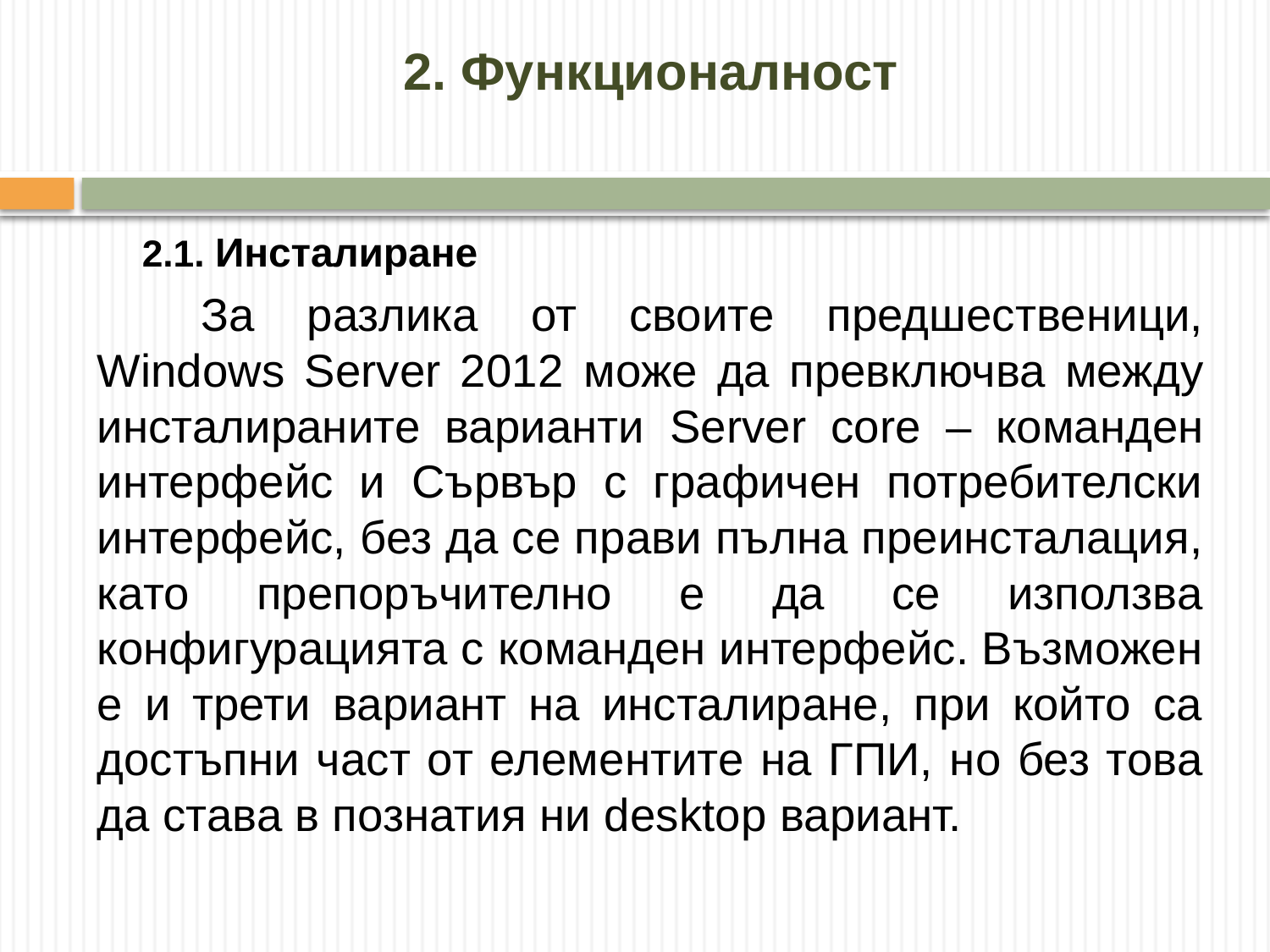

# 2. Функционалност
2.1. Инсталиране
	За разлика от своите предшественици, Windows Server 2012 може да превключва между инсталираните варианти Server core – команден интерфейс и Сървър с графичен потребителски интерфейс, без да се прави пълна преинсталация, като препоръчително е да се използва конфигурацията с команден интерфейс. Възможен е и трети вариант на инсталиране, при който са достъпни част от елементите на ГПИ, но без това да става в познатия ни desktop вариант.